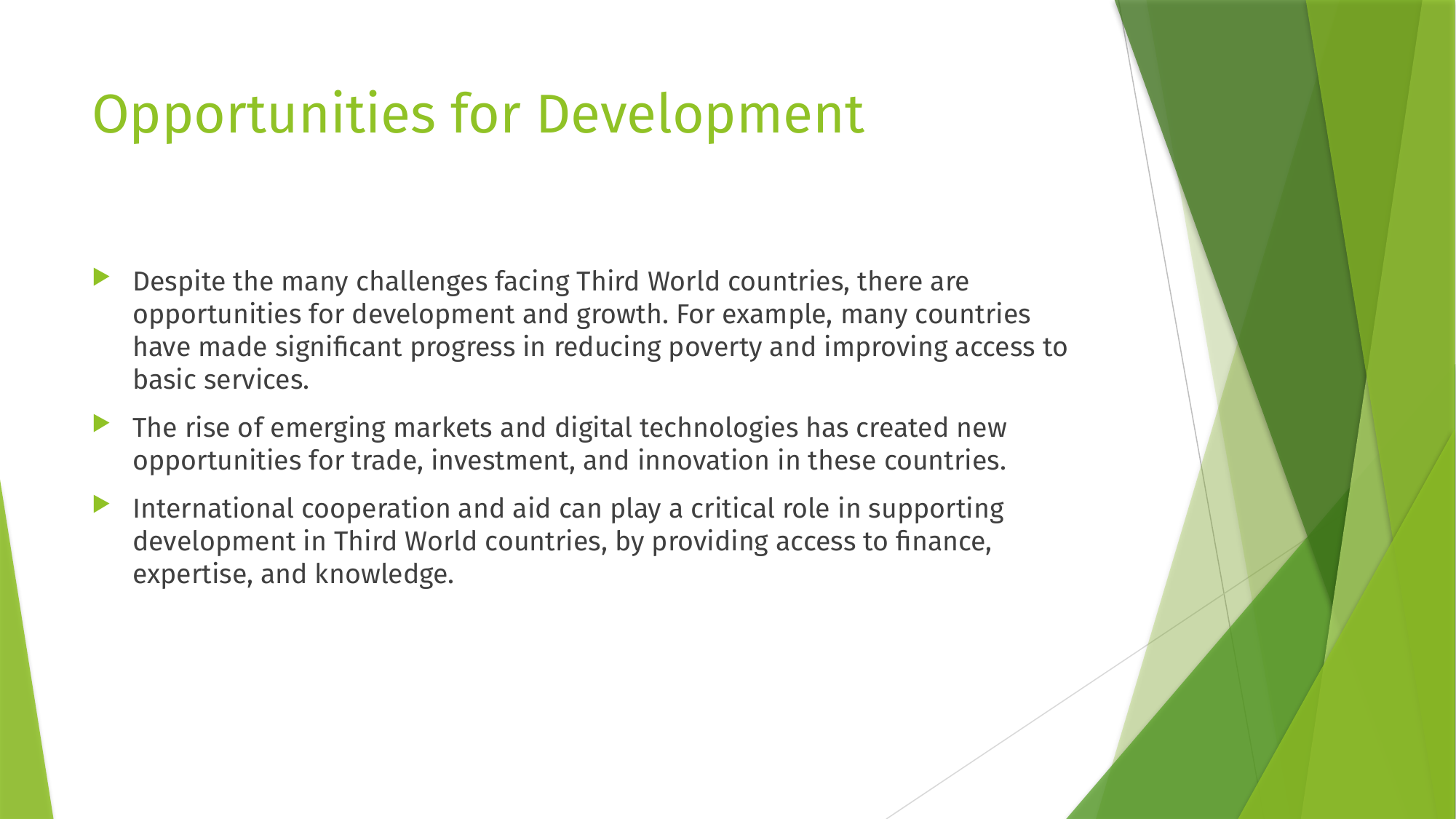

# Opportunities for Development
Despite the many challenges facing Third World countries, there are opportunities for development and growth. For example, many countries have made significant progress in reducing poverty and improving access to basic services.
The rise of emerging markets and digital technologies has created new opportunities for trade, investment, and innovation in these countries.
International cooperation and aid can play a critical role in supporting development in Third World countries, by providing access to finance, expertise, and knowledge.